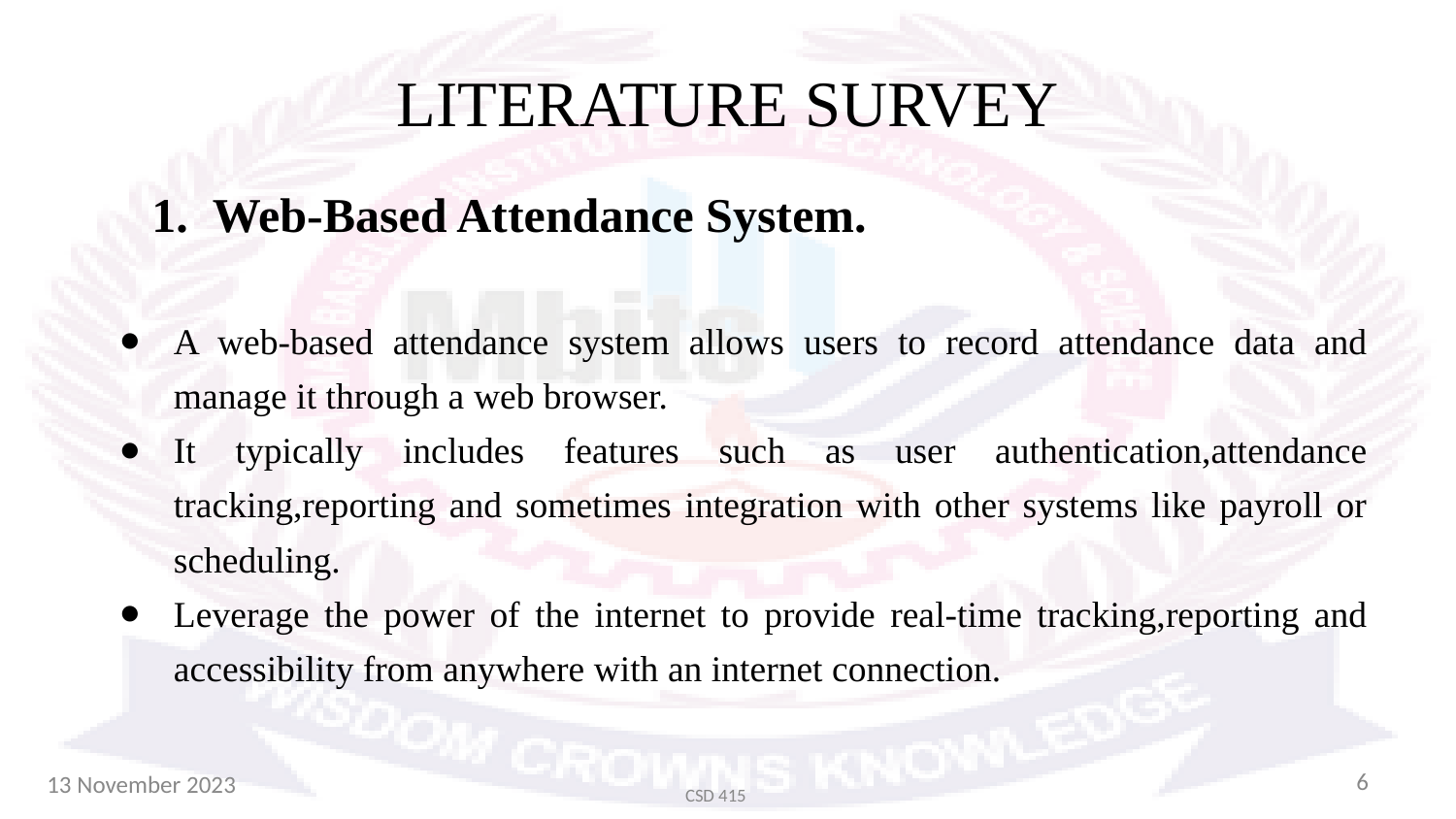

# LITERATURE SURVEY
Web-Based Attendance System.

A web-based attendance system allows users to record attendance data and manage it through a web browser.
It typically includes features such as user authentication,attendance tracking,reporting and sometimes integration with other systems like payroll or scheduling.
Leverage the power of the internet to provide real-time tracking,reporting and accessibility from anywhere with an internet connection.

6
13 November 2023
CSD 415